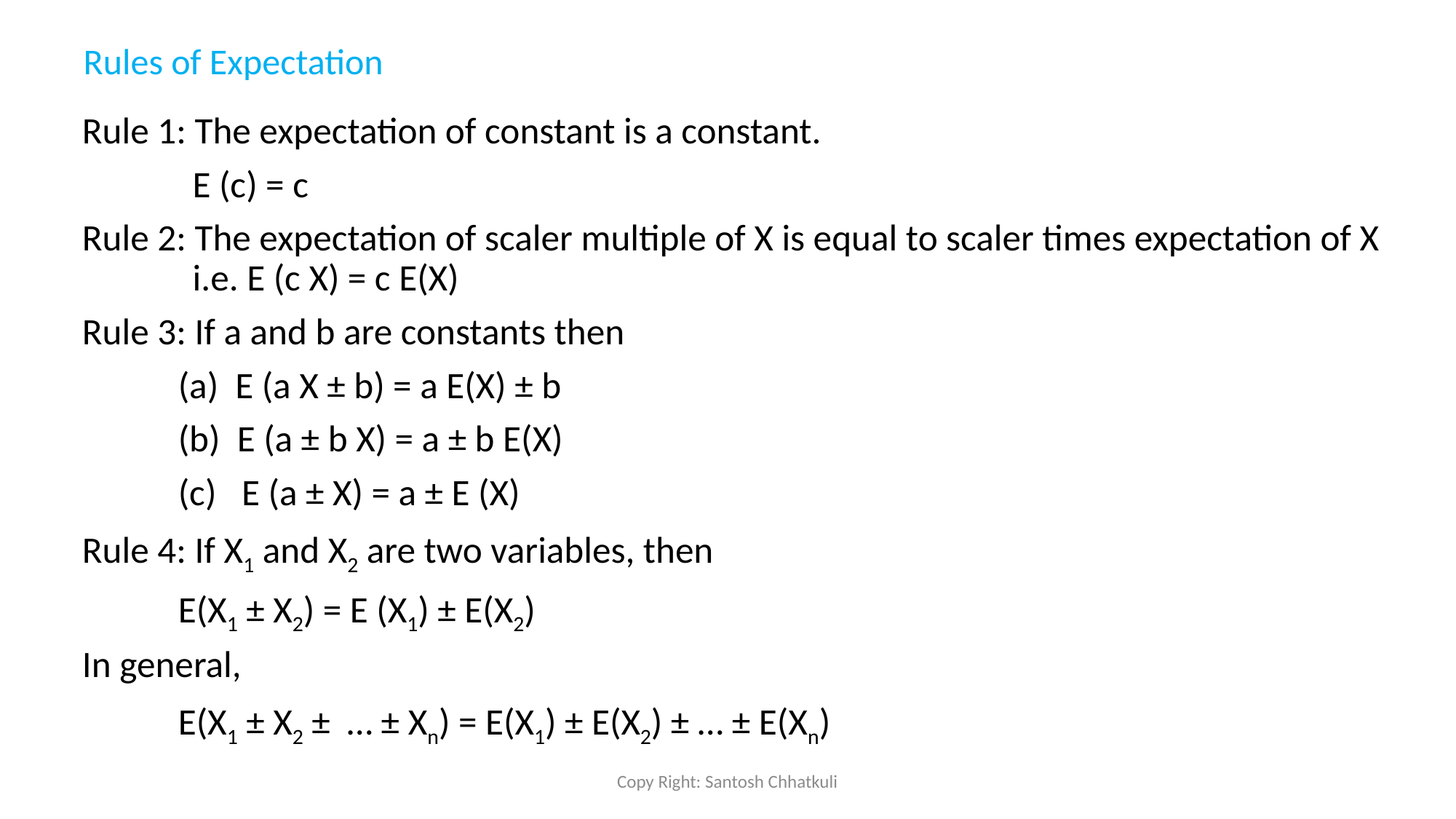

# Rules of Expectation
Rule 1: The expectation of constant is a constant.
	E (c) = c
Rule 2: The expectation of scaler multiple of X is equal to scaler times expectation of X i.e. E (c X) = c E(X)
Rule 3: If a and b are constants then
	(a)  E (a X ± b) = a E(X) ± b
	(b)  E (a ± b X) = a ± b E(X)
	(c)   E (a ± X) = a ± E (X)
Rule 4: If X1 and X2 are two variables, then
	E(X1 ± X2) = E (X1) ± E(X2)
In general,
	E(X1 ± X2 ±  … ± Xn) = E(X1) ± E(X2) ± … ± E(Xn)

Copy Right: Santosh Chhatkuli